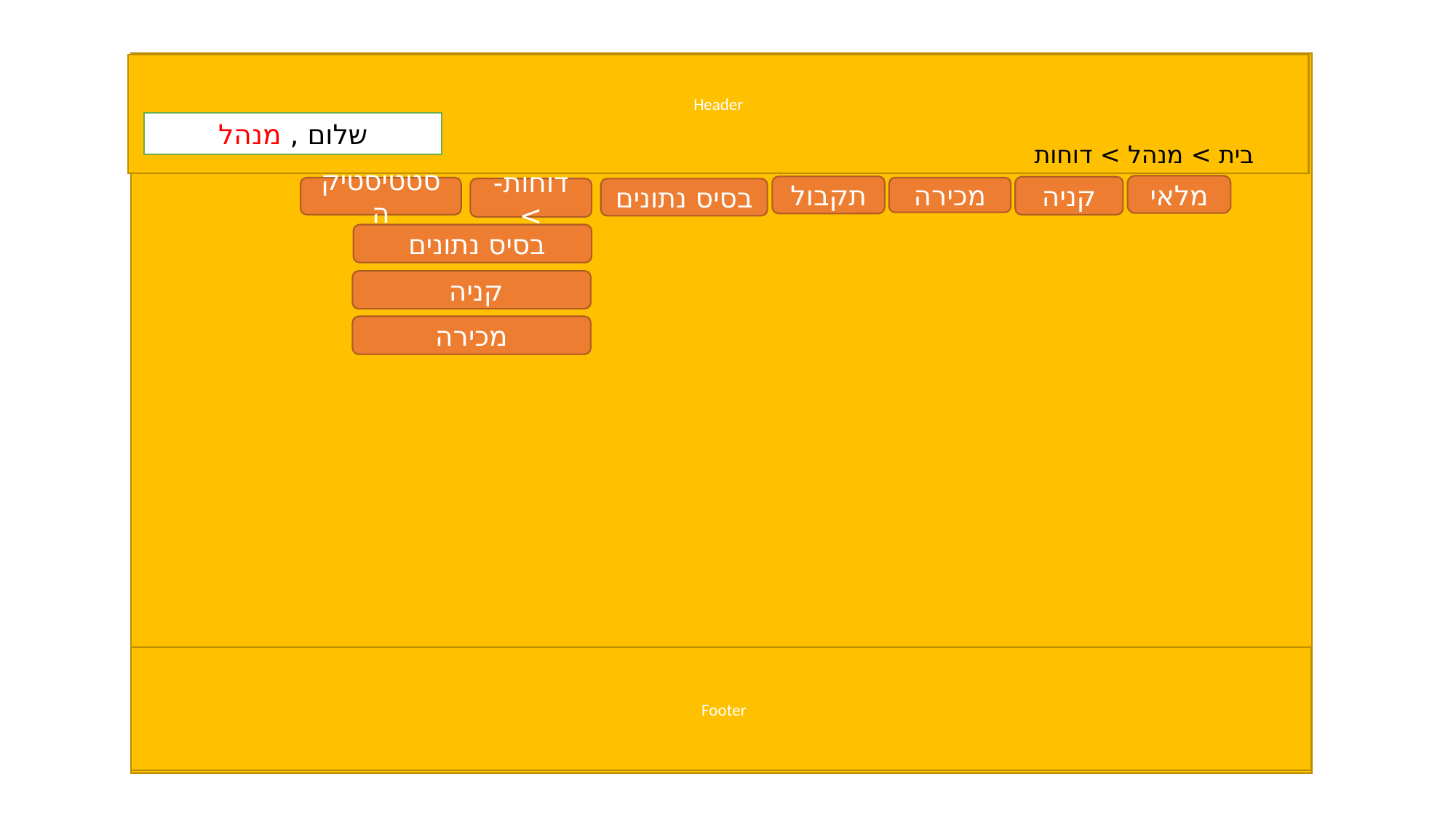

Header

שלום , מנהל
בית > מנהל > דוחות

מלאי
תקבול
קניה
מכירה
סטטיסטיקה
דוחות->
בסיס נתונים
בסיס נתונים
קניה
מכירה
Footer